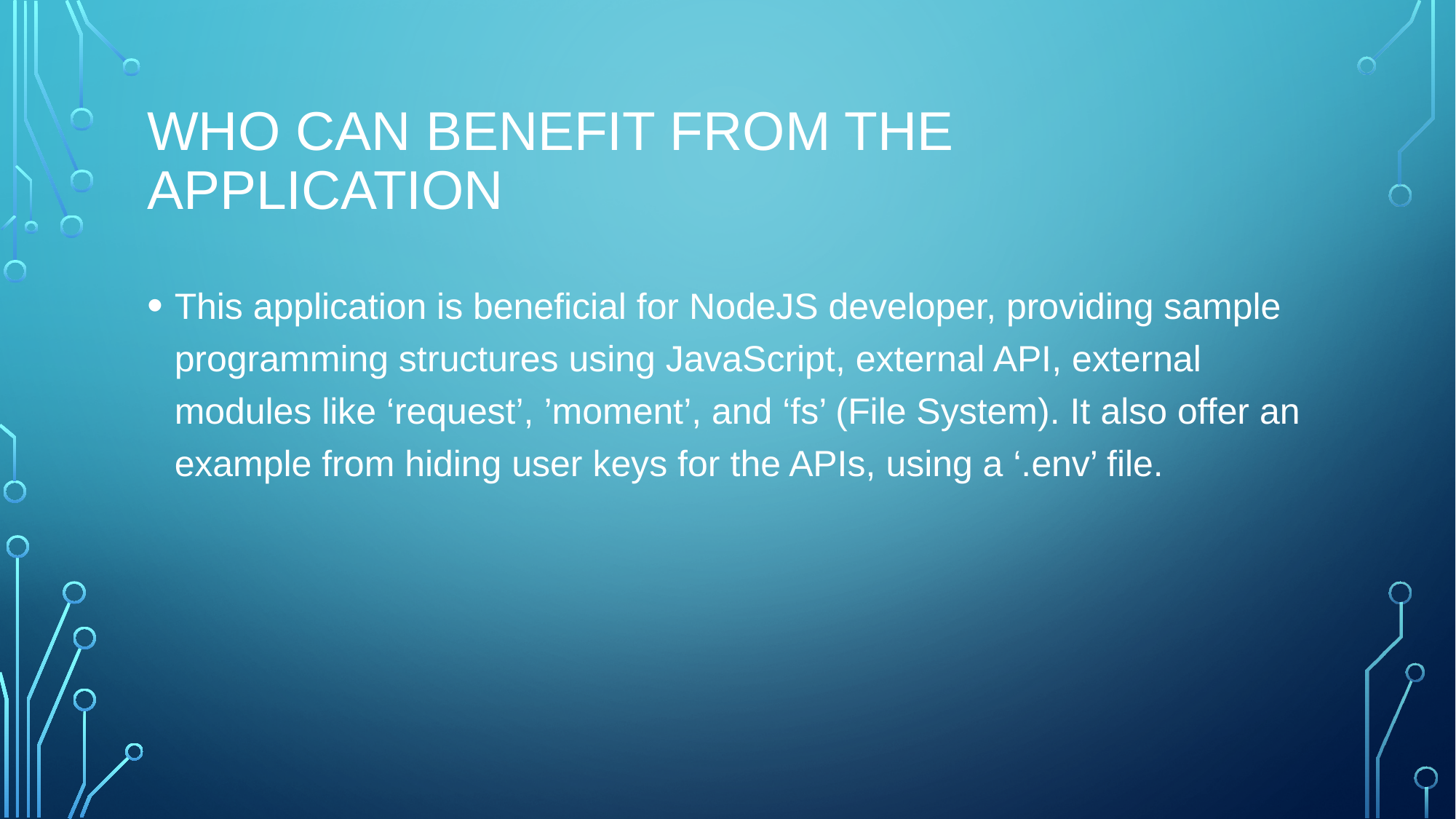

# Who can benefit from the application
This application is beneficial for NodeJS developer, providing sample programming structures using JavaScript, external API, external modules like ‘request’, ’moment’, and ‘fs’ (File System). It also offer an example from hiding user keys for the APIs, using a ‘.env’ file.